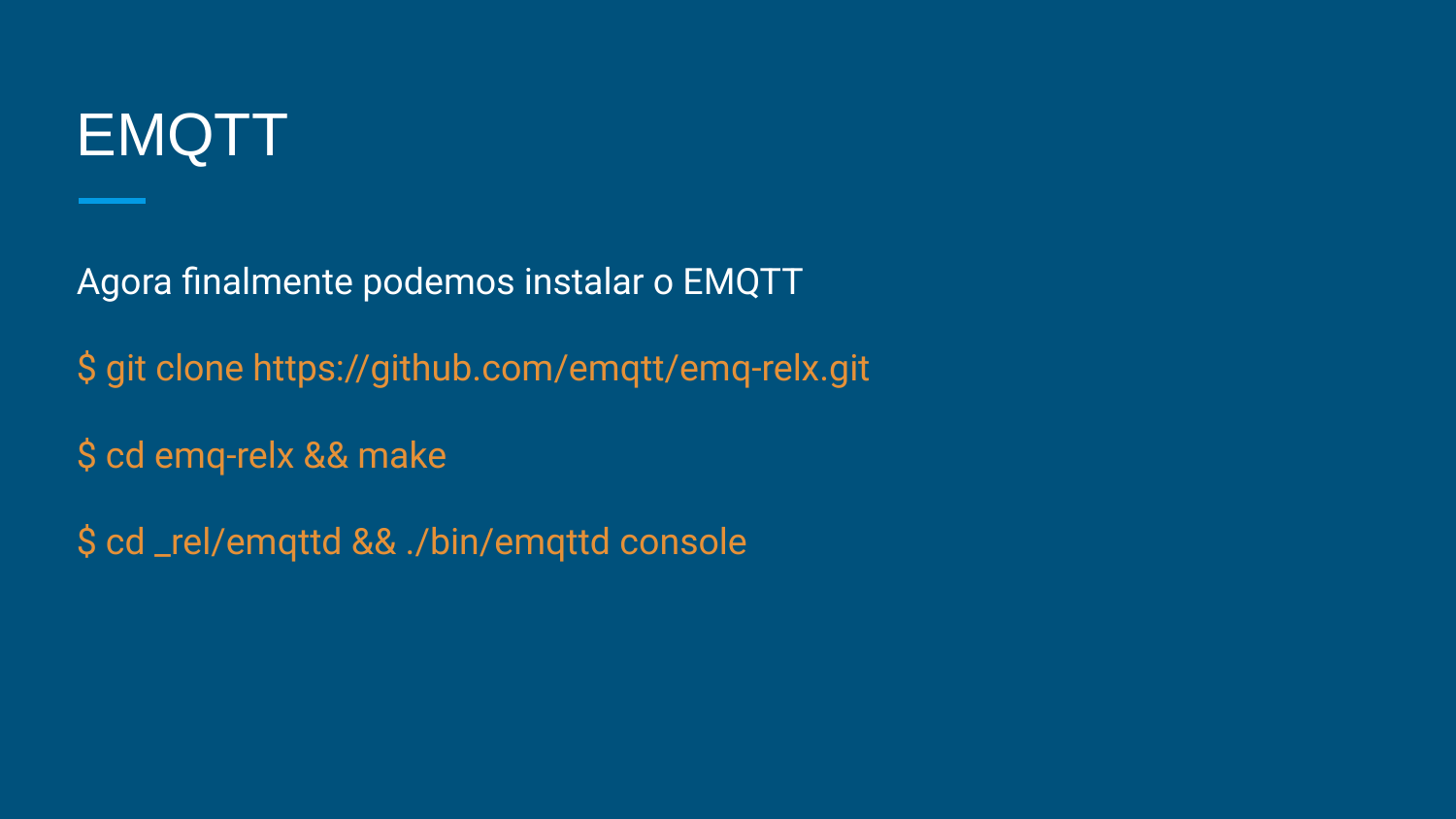

# EMQTT
Agora finalmente podemos instalar o EMQTT
$ git clone https://github.com/emqtt/emq-relx.git
$ cd emq-relx && make
$ cd _rel/emqttd && ./bin/emqttd console